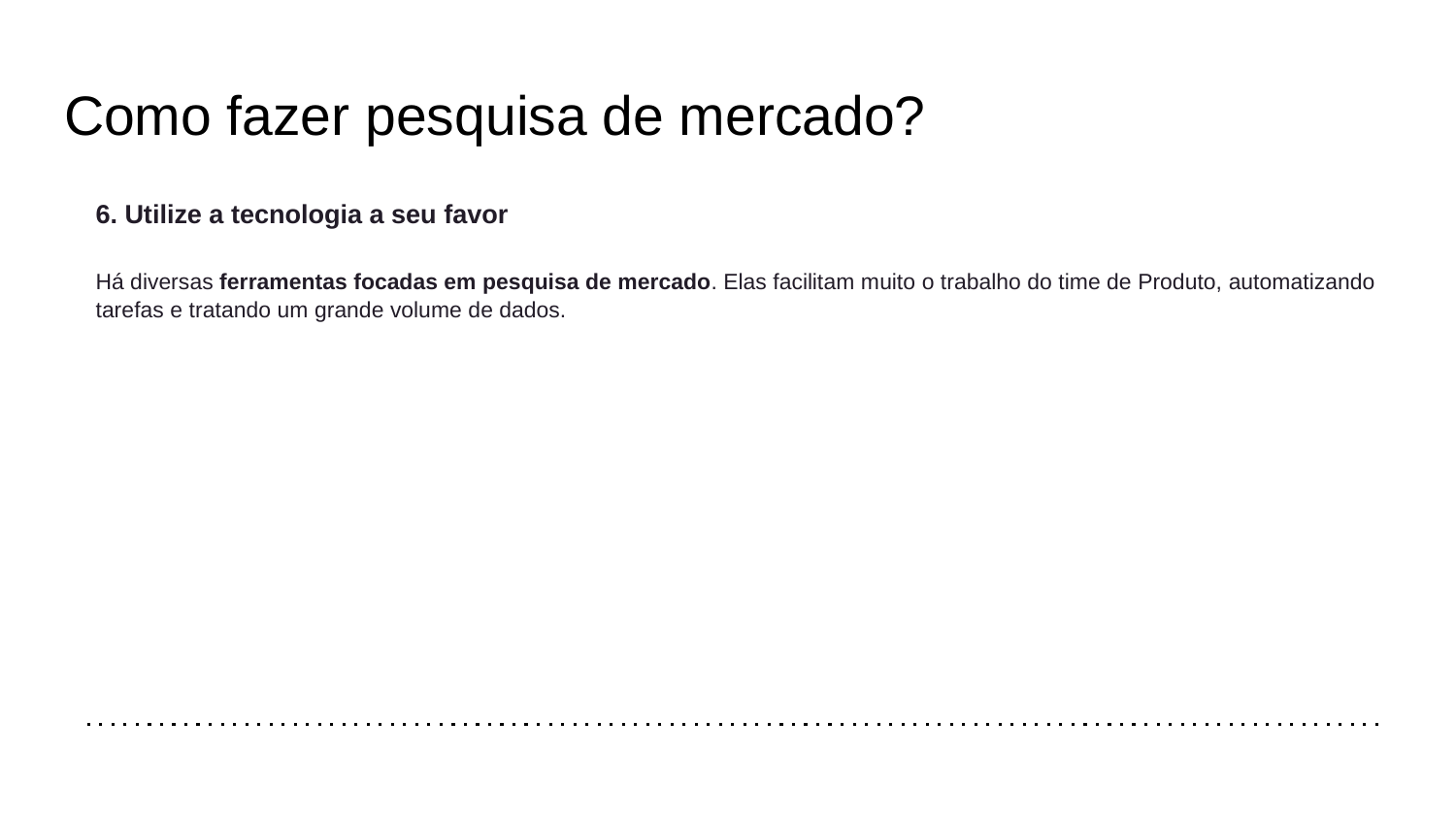

# Como fazer pesquisa de mercado?
6. Utilize a tecnologia a seu favor
Há diversas ferramentas focadas em pesquisa de mercado. Elas facilitam muito o trabalho do time de Produto, automatizando tarefas e tratando um grande volume de dados.